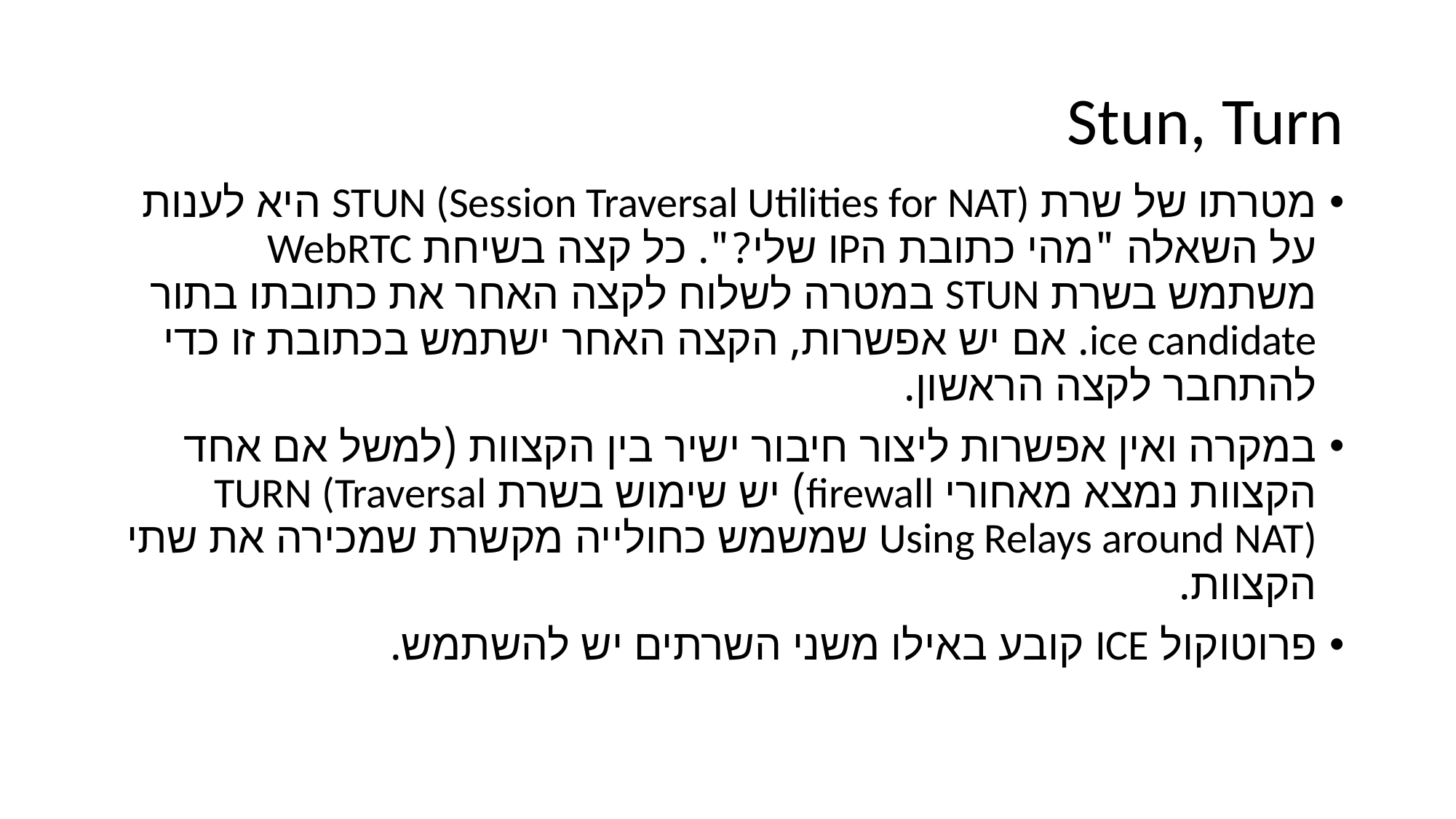

# Stun, Turn
מטרתו של שרת STUN (Session Traversal Utilities for NAT) היא לענות על השאלה "מהי כתובת הIP שלי?". כל קצה בשיחת WebRTC משתמש בשרת STUN במטרה לשלוח לקצה האחר את כתובתו בתור ice candidate. אם יש אפשרות, הקצה האחר ישתמש בכתובת זו כדי להתחבר לקצה הראשון.
במקרה ואין אפשרות ליצור חיבור ישיר בין הקצוות (למשל אם אחד הקצוות נמצא מאחורי firewall) יש שימוש בשרת TURN (Traversal Using Relays around NAT) שמשמש כחולייה מקשרת שמכירה את שתי הקצוות.
פרוטוקול ICE קובע באילו משני השרתים יש להשתמש.